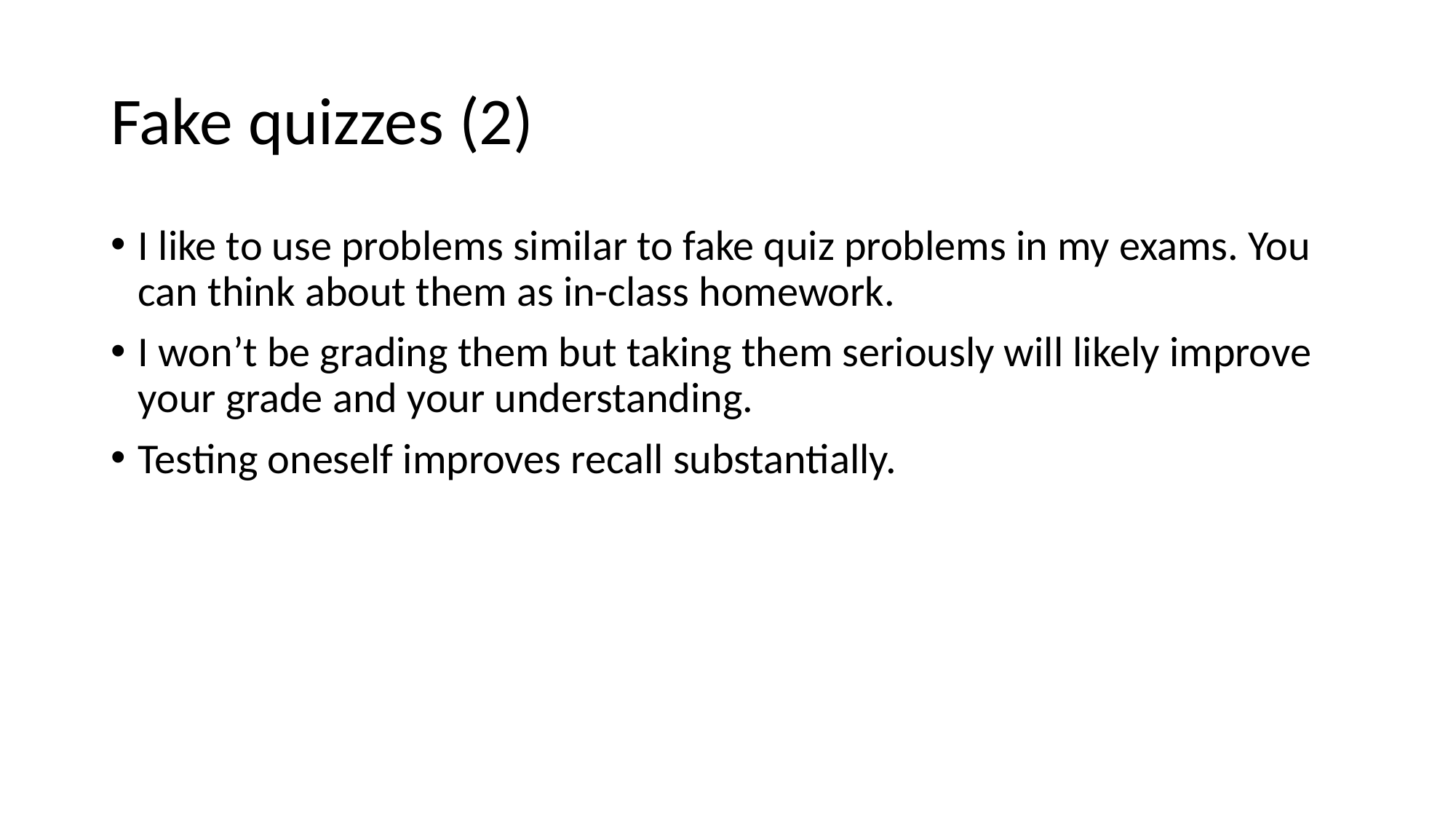

# Fake quizzes (2)
I like to use problems similar to fake quiz problems in my exams. You can think about them as in-class homework.
I won’t be grading them but taking them seriously will likely improve your grade and your understanding.
Testing oneself improves recall substantially.